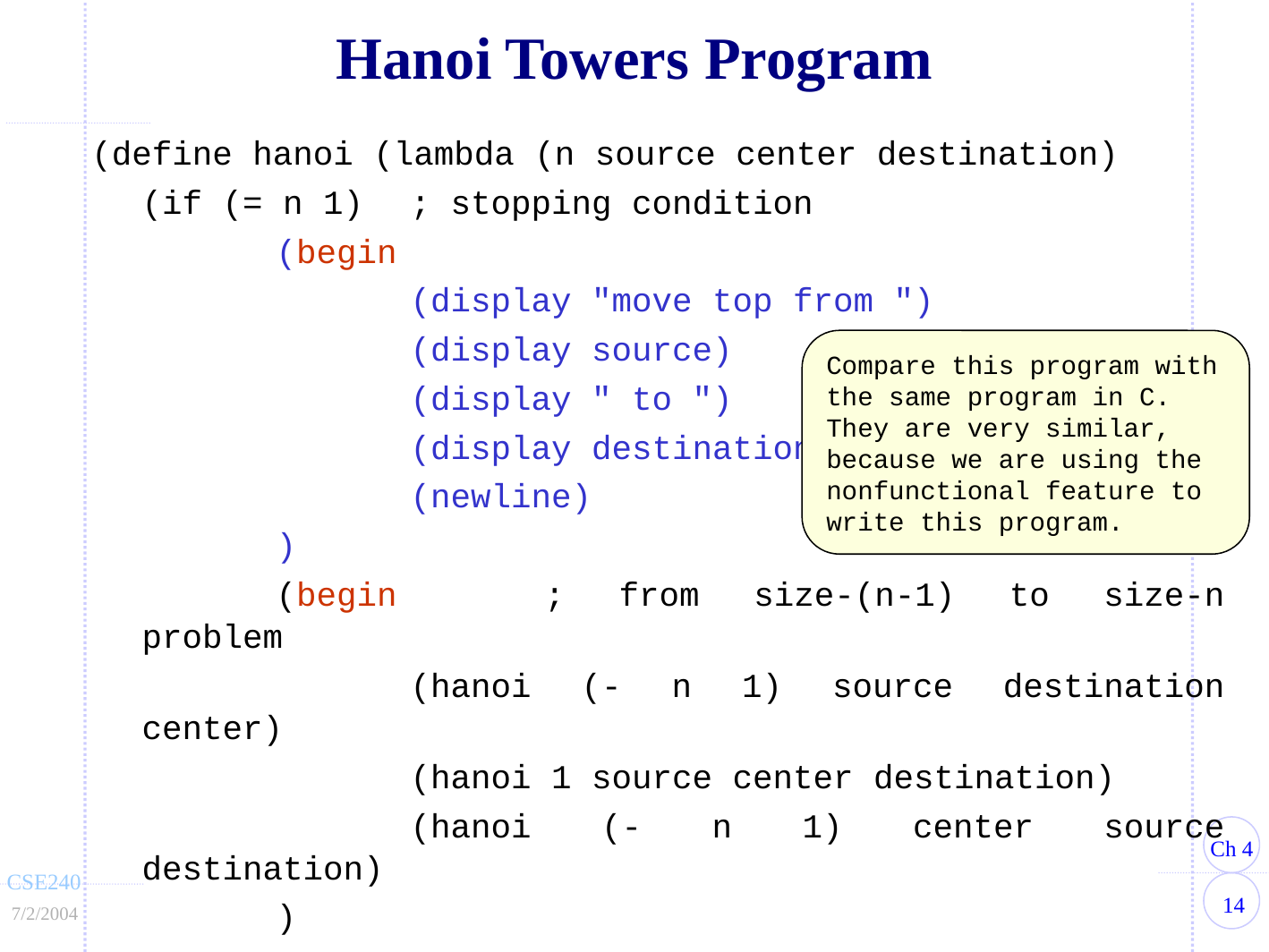

Hanoi Towers Program
(define hanoi (lambda (n source center destination)
	(if (= n 1)	; stopping condition
		(begin
			(display "move top from ")
			(display source)
			(display " to ")
			(display destination)
			(newline)
		)
		(begin		; from size-(n-1) to size-n problem
			(hanoi (- n 1) source destination center)
			(hanoi 1 source center destination)
			(hanoi (- n 1) center source destination)
		)
	)
))
Compare this program with the same program in C.
They are very similar, because we are using the nonfunctional feature to write this program.